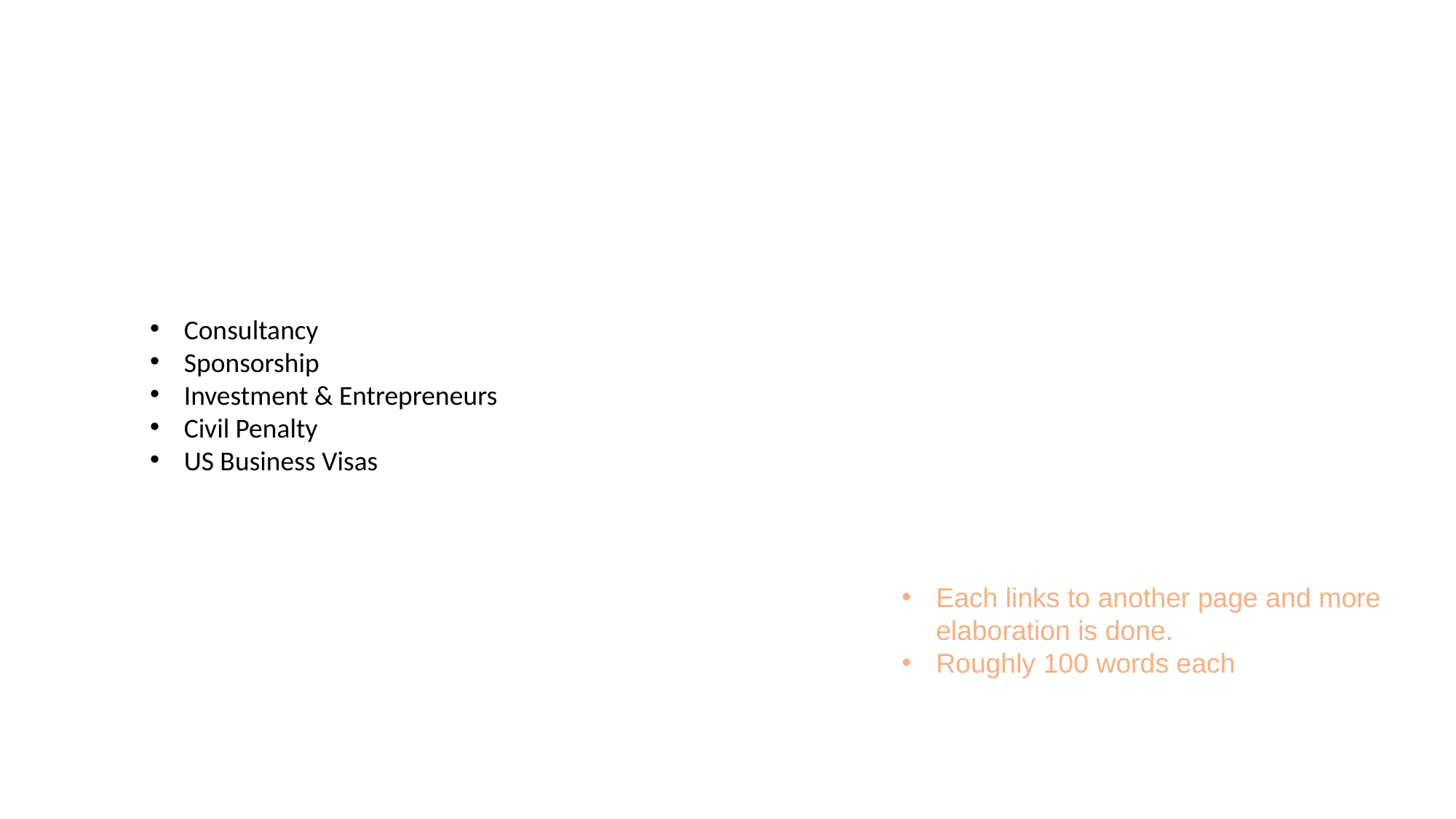

Consultancy
Sponsorship
Investment & Entrepreneurs
Civil Penalty
US Business Visas
Each links to another page and more elaboration is done.
Roughly 100 words each